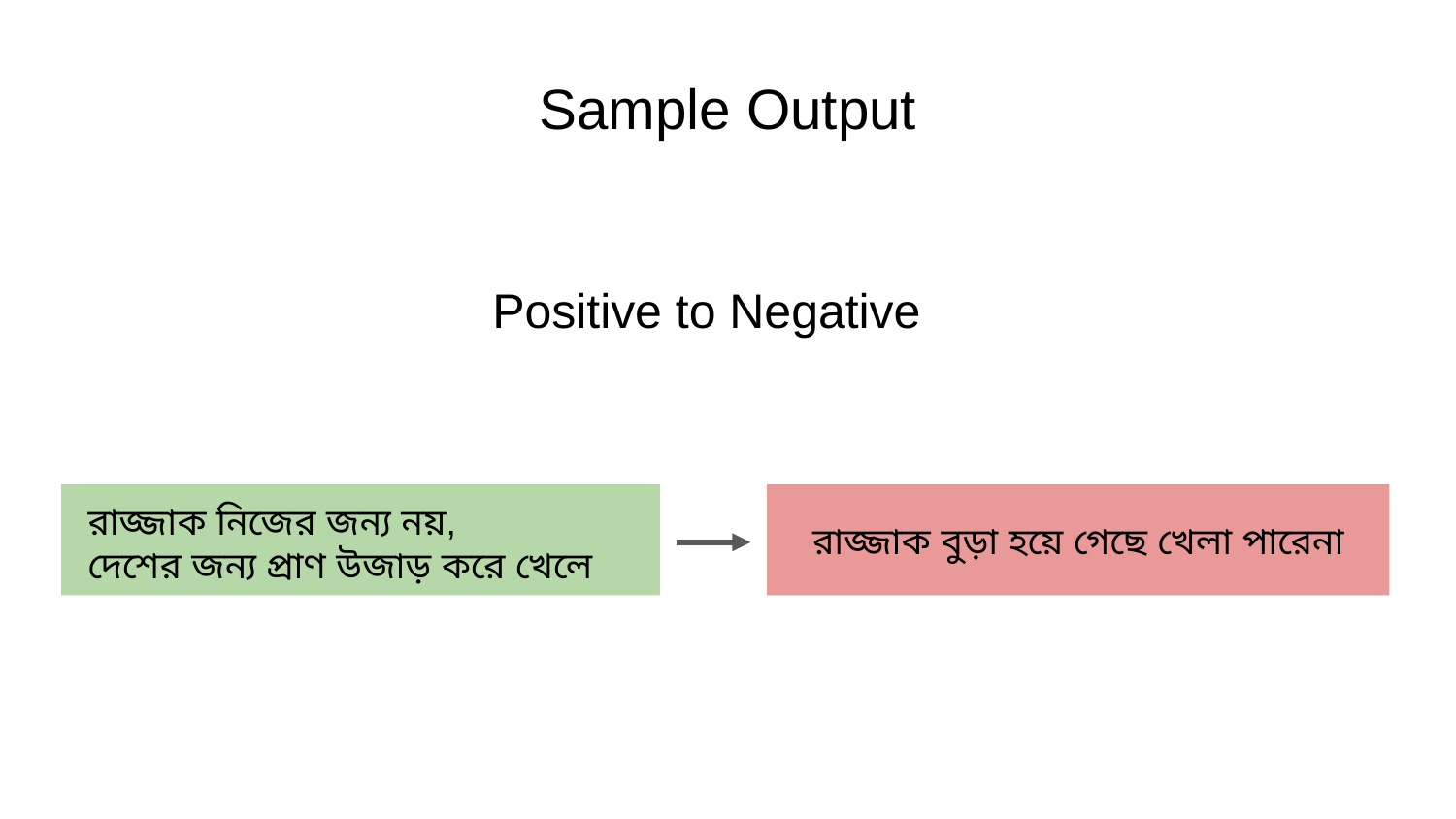

Sample Output
Positive to Negative

রাজ্জাক নিজের জন্য নয়,
দেশের জন্য প্রাণ উজাড় করে খেলে

রাজ্জাক বুড়া হয়ে গেছে খেলা পারেনা